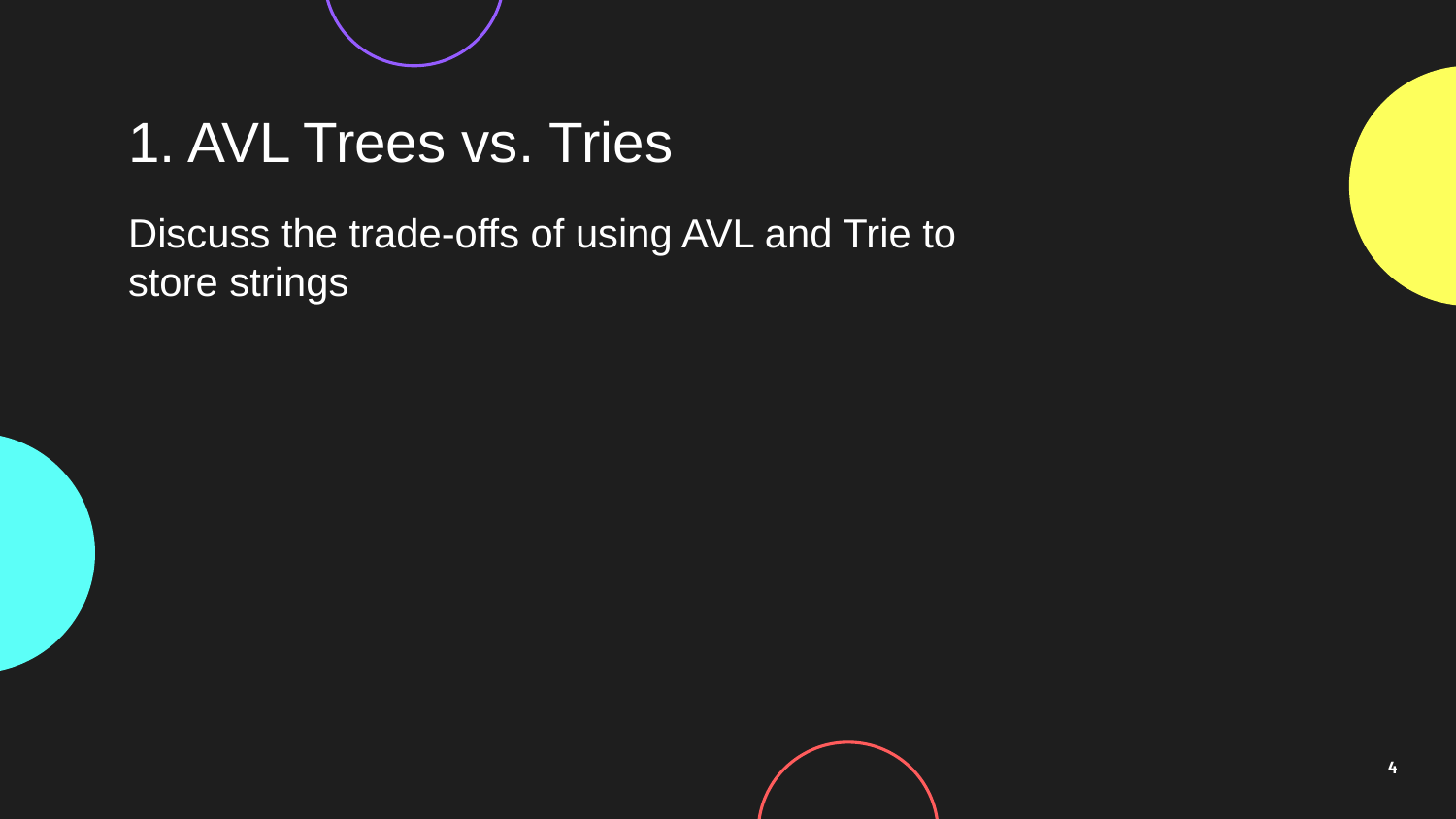

# 1. AVL Trees vs. Tries
Discuss the trade-offs of using AVL and Trie to store strings
4